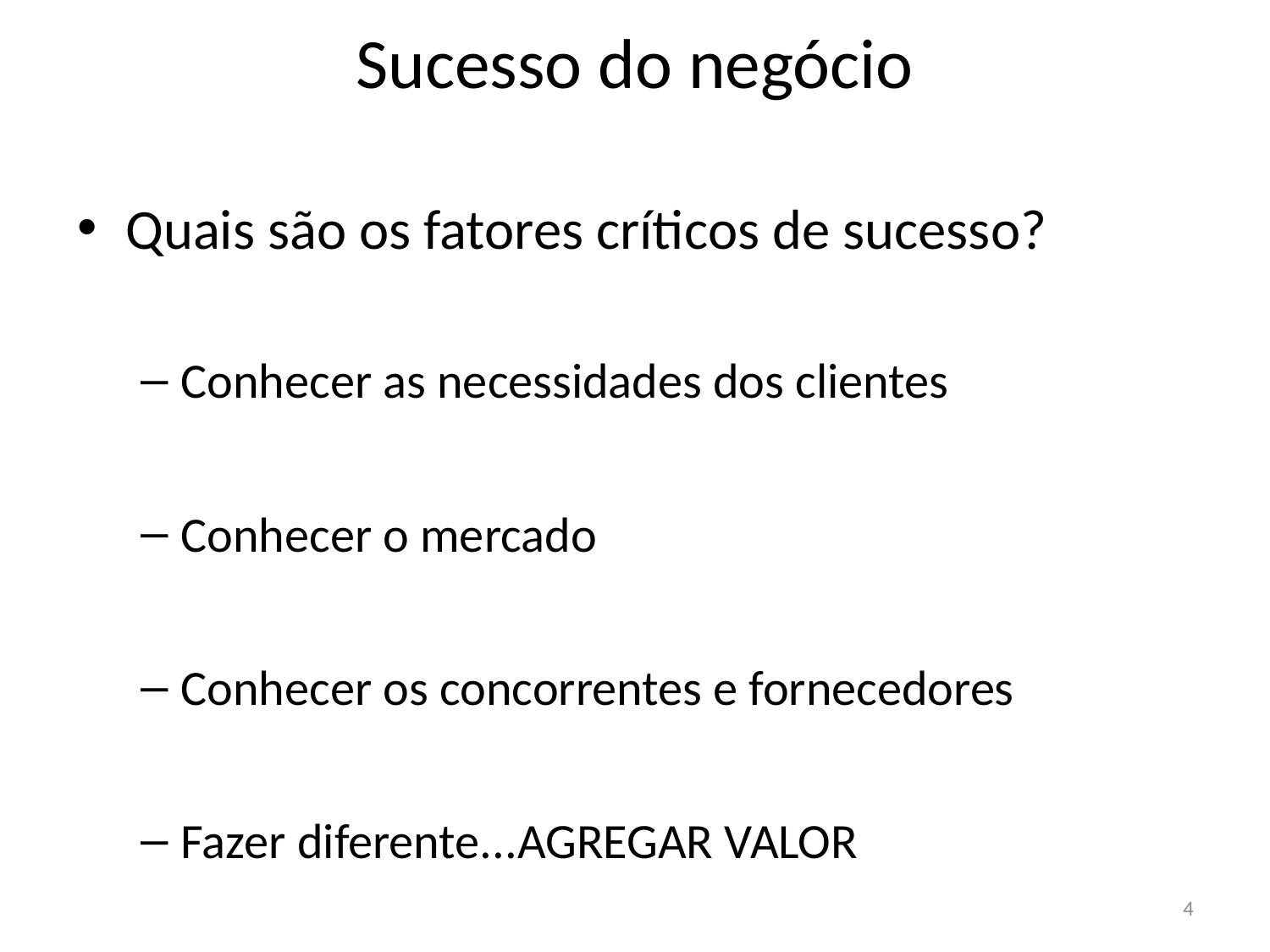

# Sucesso do negócio
Quais são os fatores críticos de sucesso?

Conhecer as necessidades dos clientes

Conhecer o mercado

Conhecer os concorrentes e fornecedores

Fazer diferente...AGREGAR VALOR
4